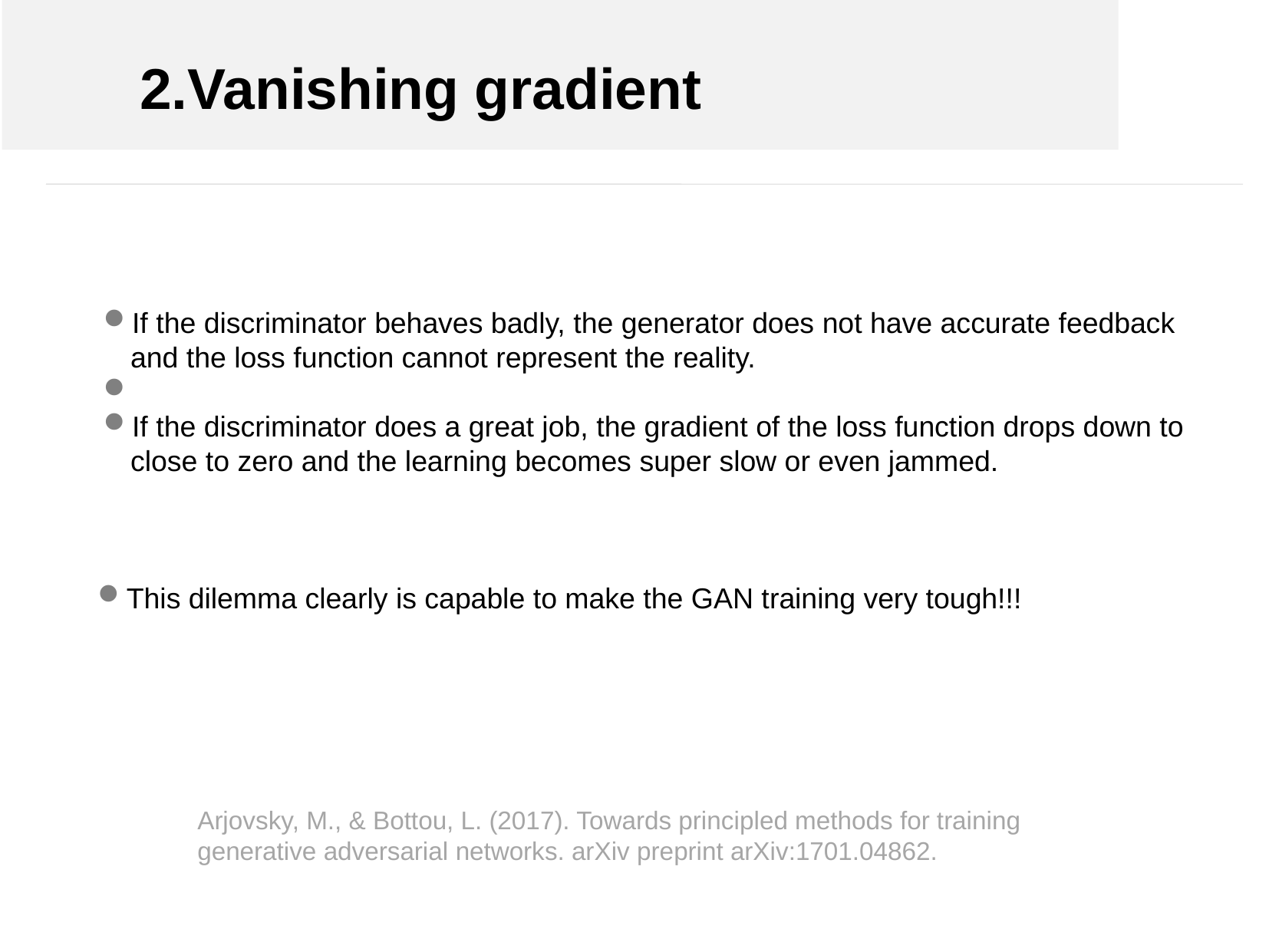

2.Vanishing gradient

If the discriminator behaves badly, the generator does not have accurate feedback and the loss function cannot represent the reality.

If the discriminator does a great job, the gradient of the loss function drops down to close to zero and the learning becomes super slow or even jammed.
This dilemma clearly is capable to make the GAN training very tough!!!
Arjovsky, M., & Bottou, L. (2017). Towards principled methods for training generative adversarial networks. arXiv preprint arXiv:1701.04862.